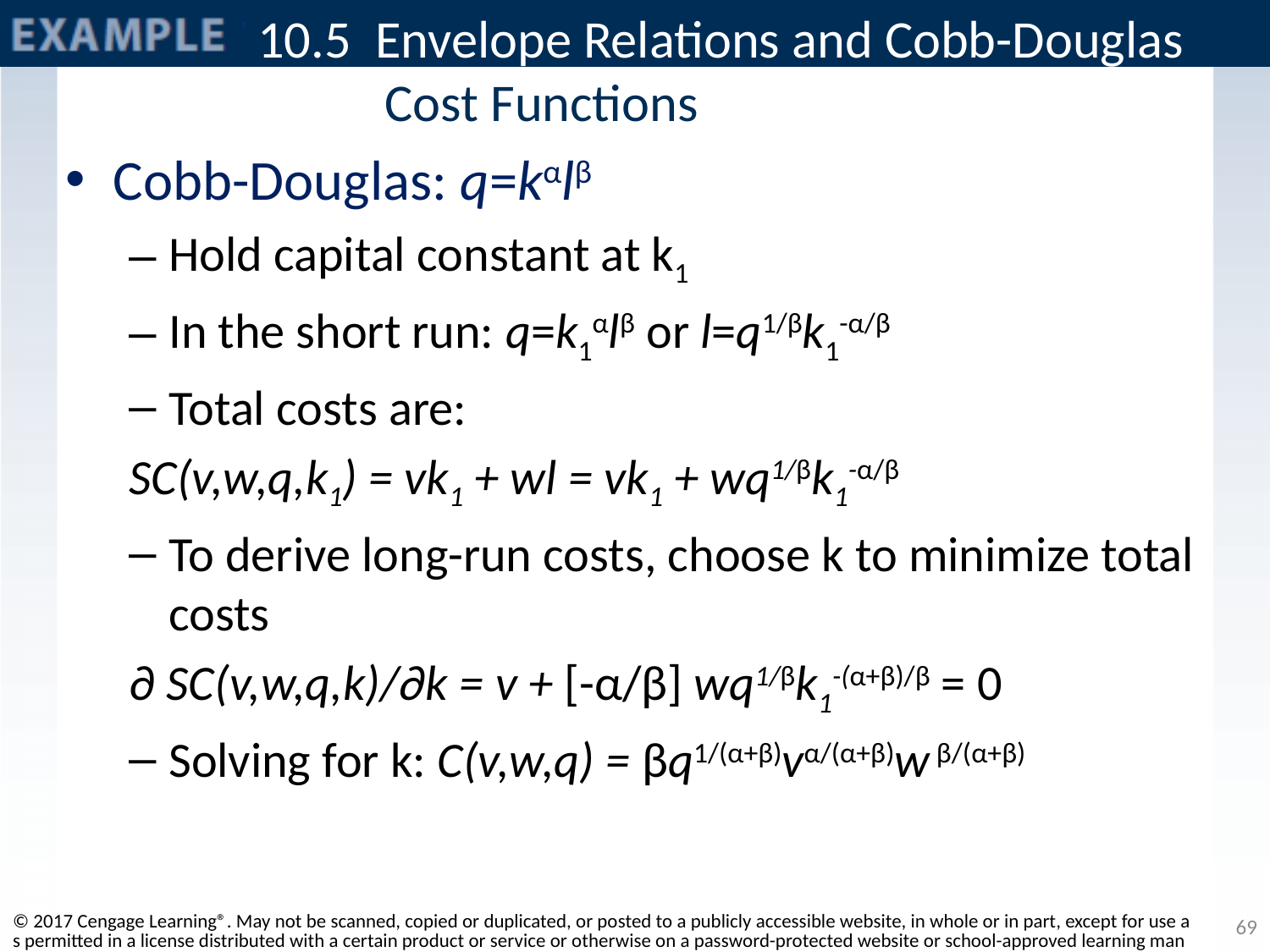

# 10.5  Envelope Relations and Cobb-Douglas Cost Functions
Cobb-Douglas: q=kαlβ
Hold capital constant at k1
In the short run: q=k1αlβ or l=q1/βk1-α/β
Total costs are:
SC(v,w,q,k1) = vk1 + wl = vk1 + wq1/βk1-α/β
To derive long-run costs, choose k to minimize total costs
∂ SC(v,w,q,k)/∂k = v + [-α/β] wq1/βk1-(α+β)/β = 0
Solving for k: C(v,w,q) = βq1/(α+β)vα/(α+β)w β/(α+β)

© 2017 Cengage Learning®. May not be scanned, copied or duplicated, or posted to a publicly accessible website, in whole or in part, except for use as permitted in a license distributed with a certain product or service or otherwise on a password-protected website or school-approved learning management system for classroom use.
69